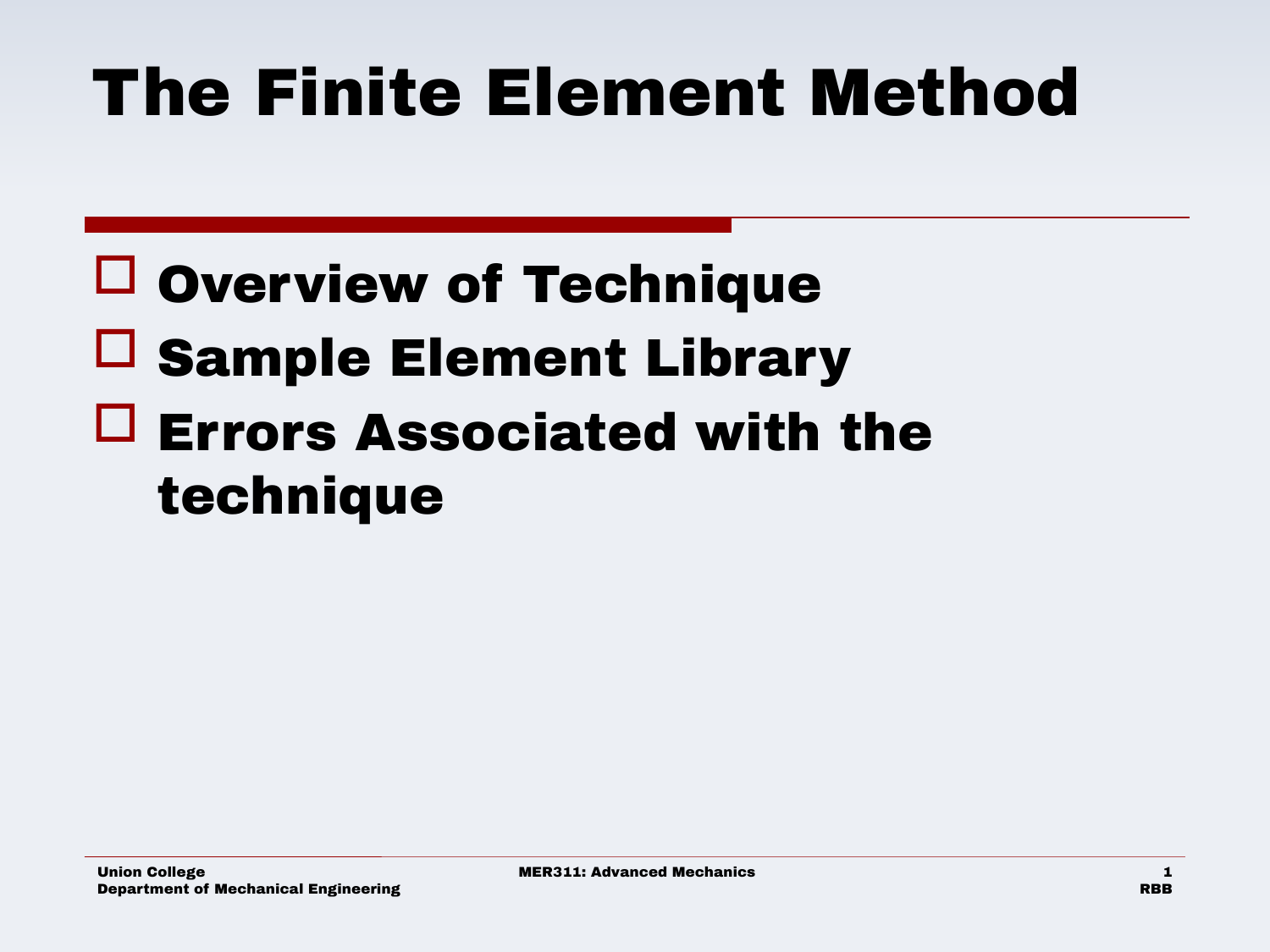

# The Finite Element Method
Overview of Technique
Sample Element Library
Errors Associated with the technique
1
RBB